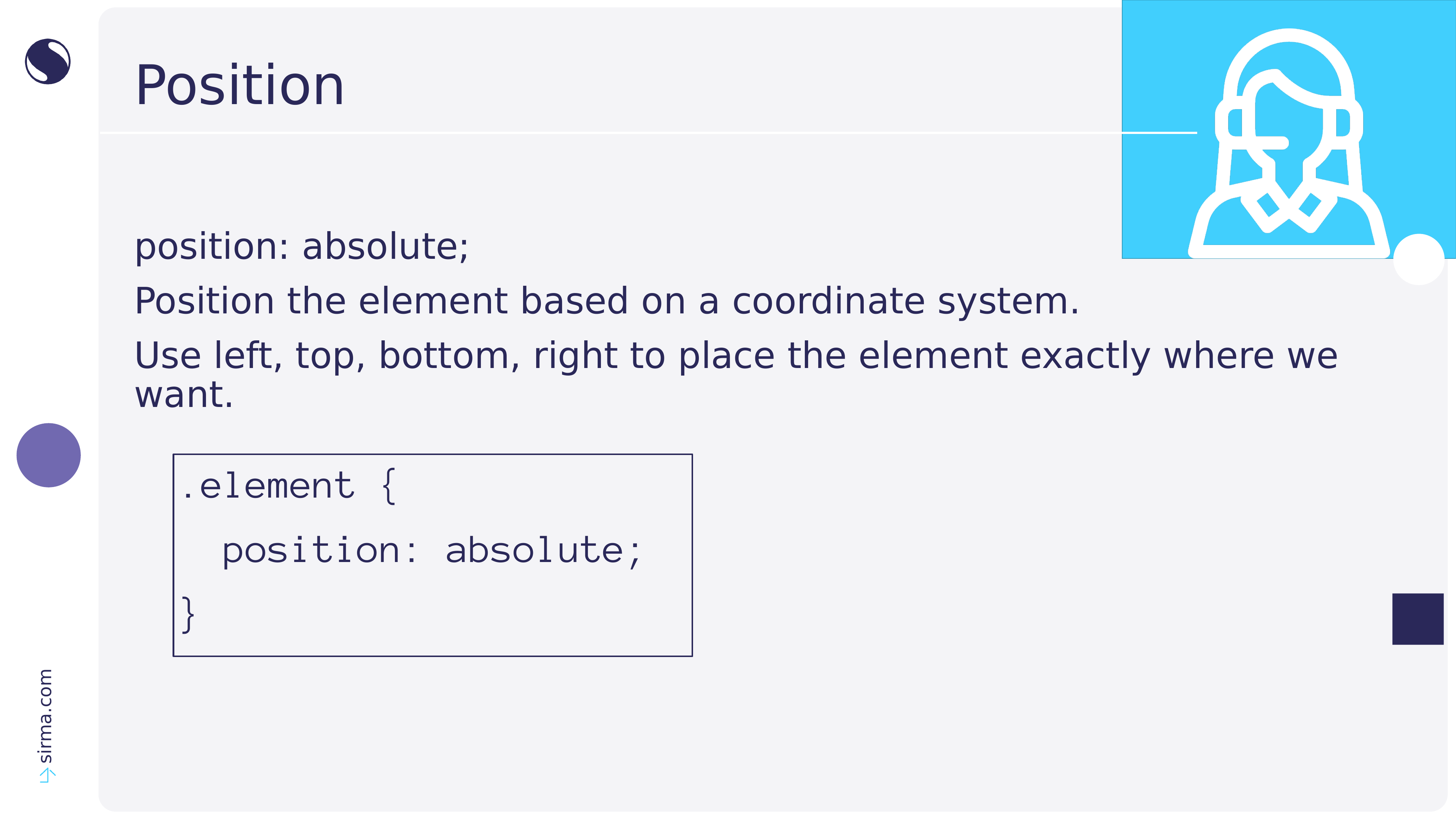

# Position
position: absolute;
Position the element based on a coordinate system.
Use left, top, bottom, right to place the element exactly where we want.

.element {
  position: absolute;
}